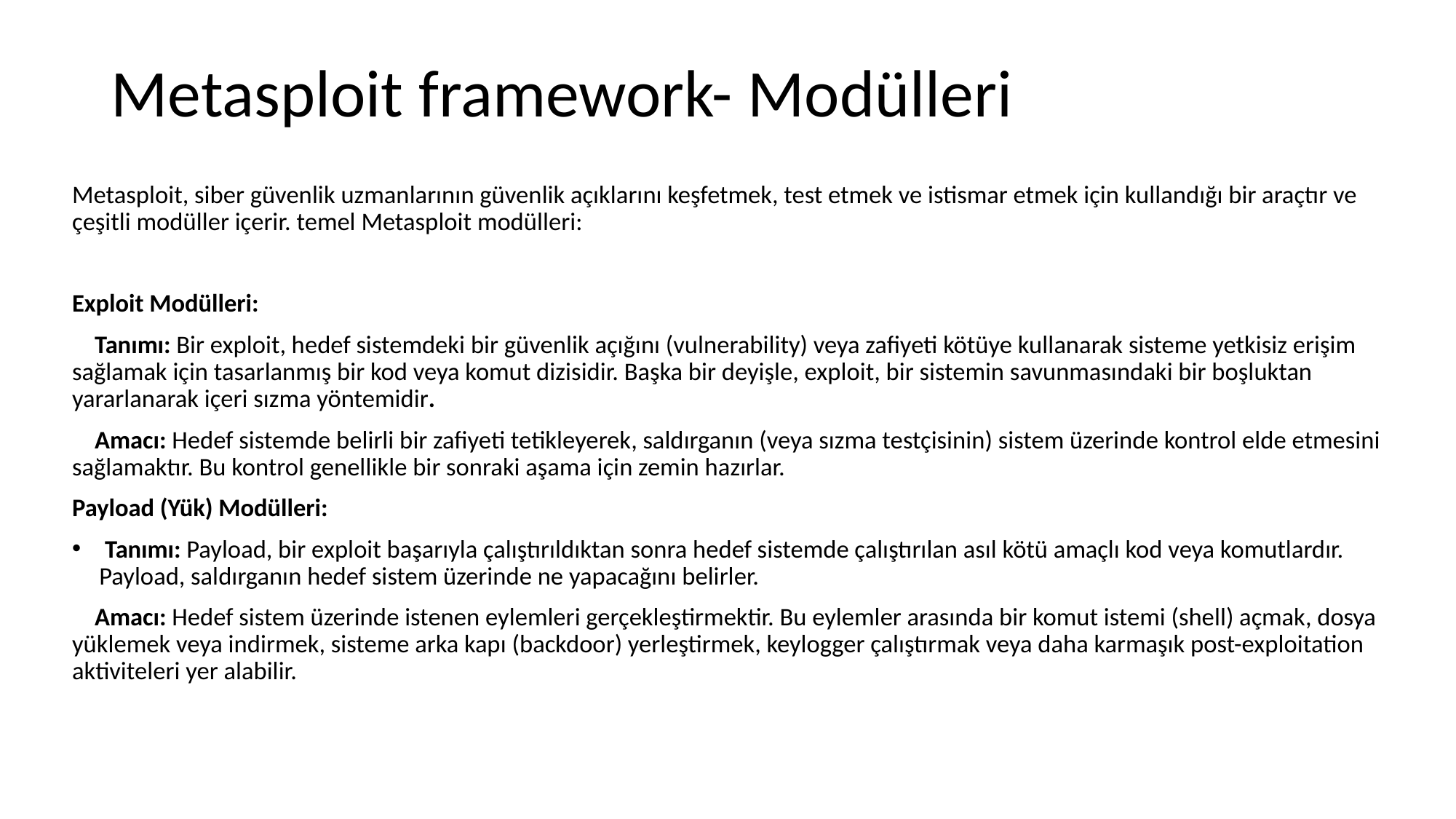

# Metasploit framework- Modülleri
Metasploit, siber güvenlik uzmanlarının güvenlik açıklarını keşfetmek, test etmek ve istismar etmek için kullandığı bir araçtır ve çeşitli modüller içerir. temel Metasploit modülleri:

Exploit Modülleri:
    Tanımı: Bir exploit, hedef sistemdeki bir güvenlik açığını (vulnerability) veya zafiyeti kötüye kullanarak sisteme yetkisiz erişim sağlamak için tasarlanmış bir kod veya komut dizisidir. Başka bir deyişle, exploit, bir sistemin savunmasındaki bir boşluktan yararlanarak içeri sızma yöntemidir.
    Amacı: Hedef sistemde belirli bir zafiyeti tetikleyerek, saldırganın (veya sızma testçisinin) sistem üzerinde kontrol elde etmesini sağlamaktır. Bu kontrol genellikle bir sonraki aşama için zemin hazırlar.
Payload (Yük) Modülleri:
 Tanımı: Payload, bir exploit başarıyla çalıştırıldıktan sonra hedef sistemde çalıştırılan asıl kötü amaçlı kod veya komutlardır. Payload, saldırganın hedef sistem üzerinde ne yapacağını belirler.
    Amacı: Hedef sistem üzerinde istenen eylemleri gerçekleştirmektir. Bu eylemler arasında bir komut istemi (shell) açmak, dosya yüklemek veya indirmek, sisteme arka kapı (backdoor) yerleştirmek, keylogger çalıştırmak veya daha karmaşık post-exploitation aktiviteleri yer alabilir.